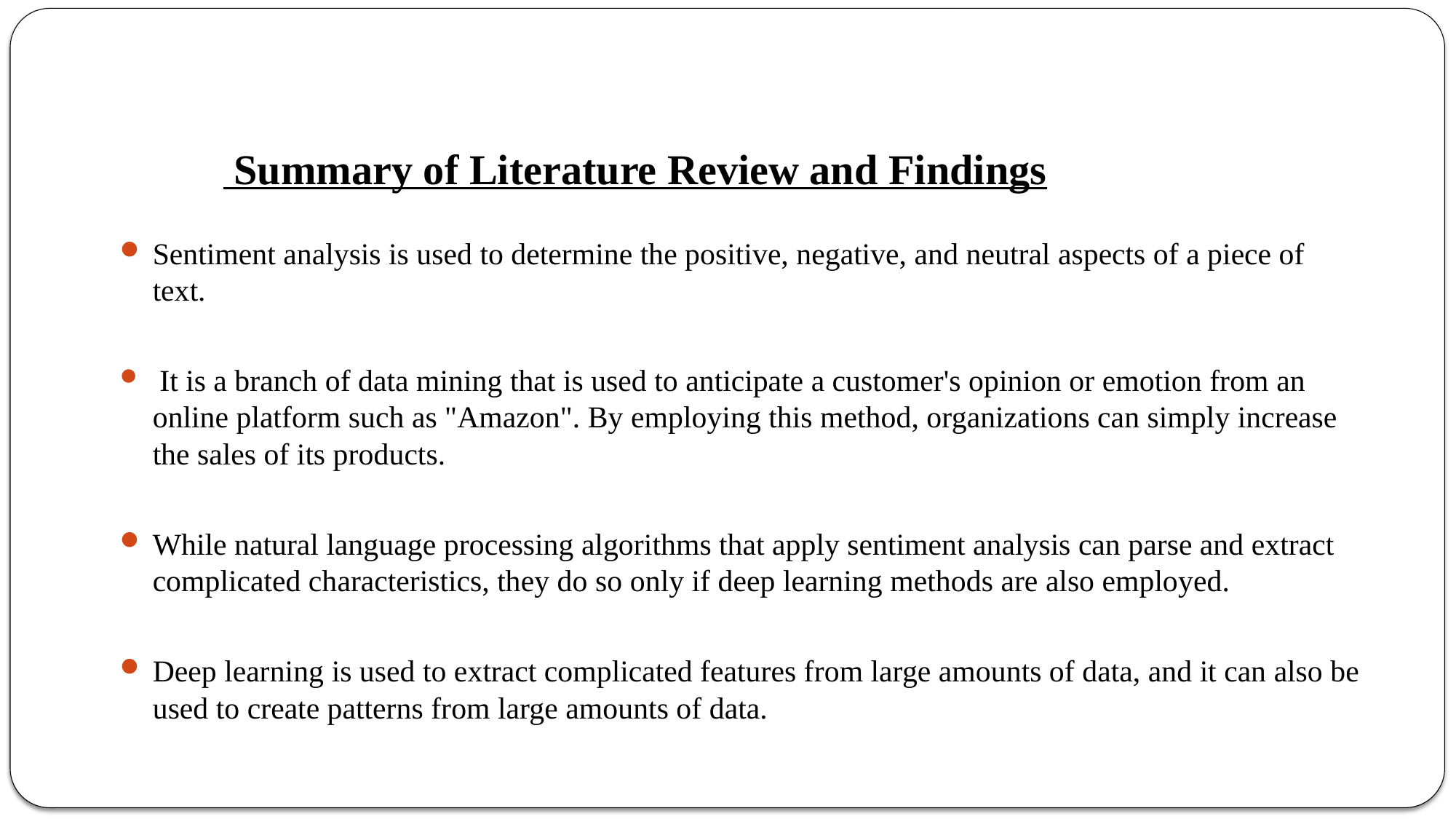

# Summary of Literature Review and Findings
Sentiment analysis is used to determine the positive, negative, and neutral aspects of a piece of text.

 It is a branch of data mining that is used to anticipate a customer's opinion or emotion from an online platform such as "Amazon". By employing this method, organizations can simply increase the sales of its products.

While natural language processing algorithms that apply sentiment analysis can parse and extract complicated characteristics, they do so only if deep learning methods are also employed.

Deep learning is used to extract complicated features from large amounts of data, and it can also be used to create patterns from large amounts of data.